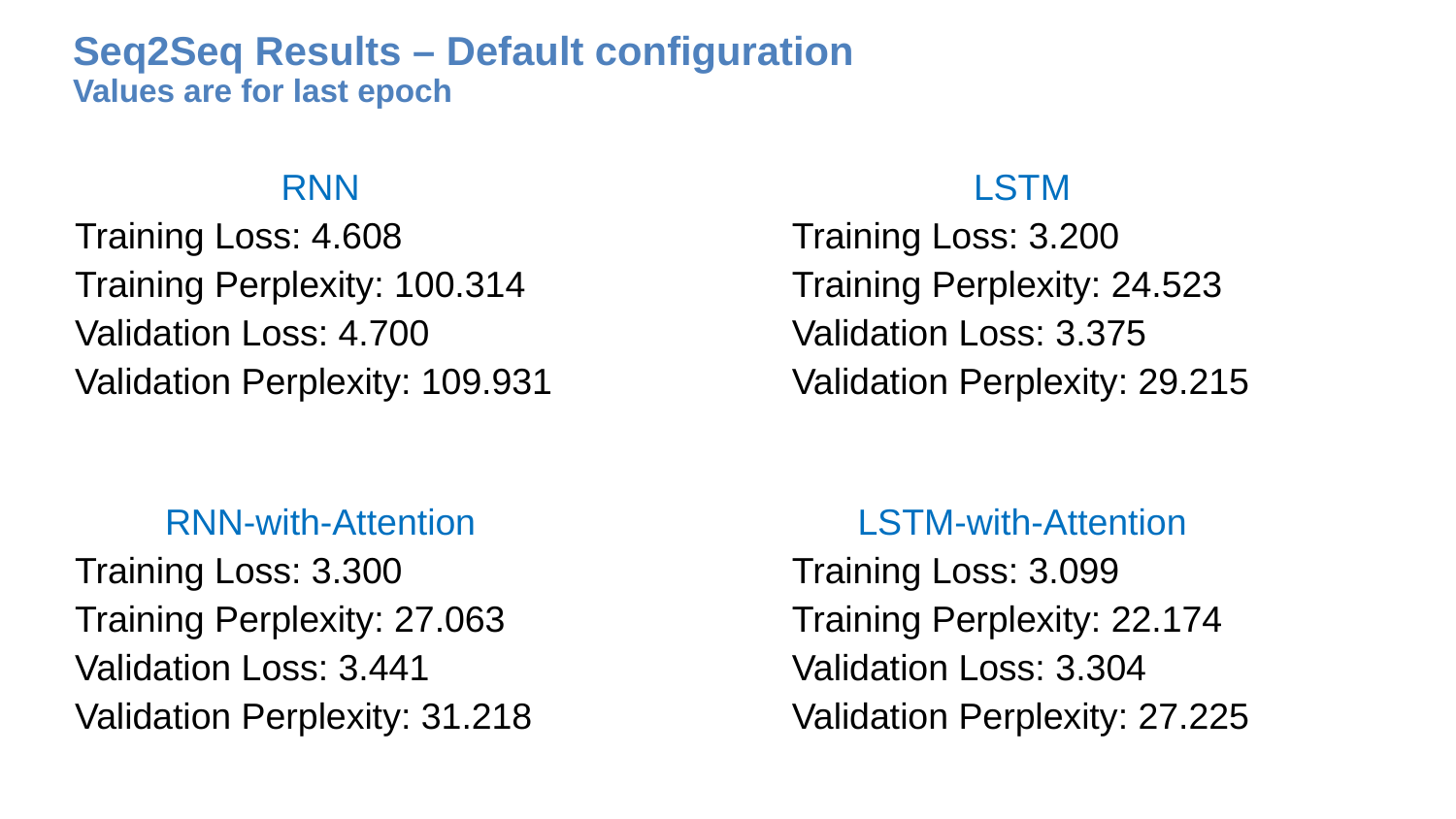

# Seq2Seq Results – Default configuration Values are for last epoch
RNN
Training Loss: 4.608
Training Perplexity: 100.314
Validation Loss: 4.700
Validation Perplexity: 109.931
LSTM
Training Loss: 3.200
Training Perplexity: 24.523
Validation Loss: 3.375
Validation Perplexity: 29.215
RNN-with-Attention
Training Loss: 3.300
Training Perplexity: 27.063
Validation Loss: 3.441
Validation Perplexity: 31.218
LSTM-with-Attention
Training Loss: 3.099
Training Perplexity: 22.174
Validation Loss: 3.304
Validation Perplexity: 27.225